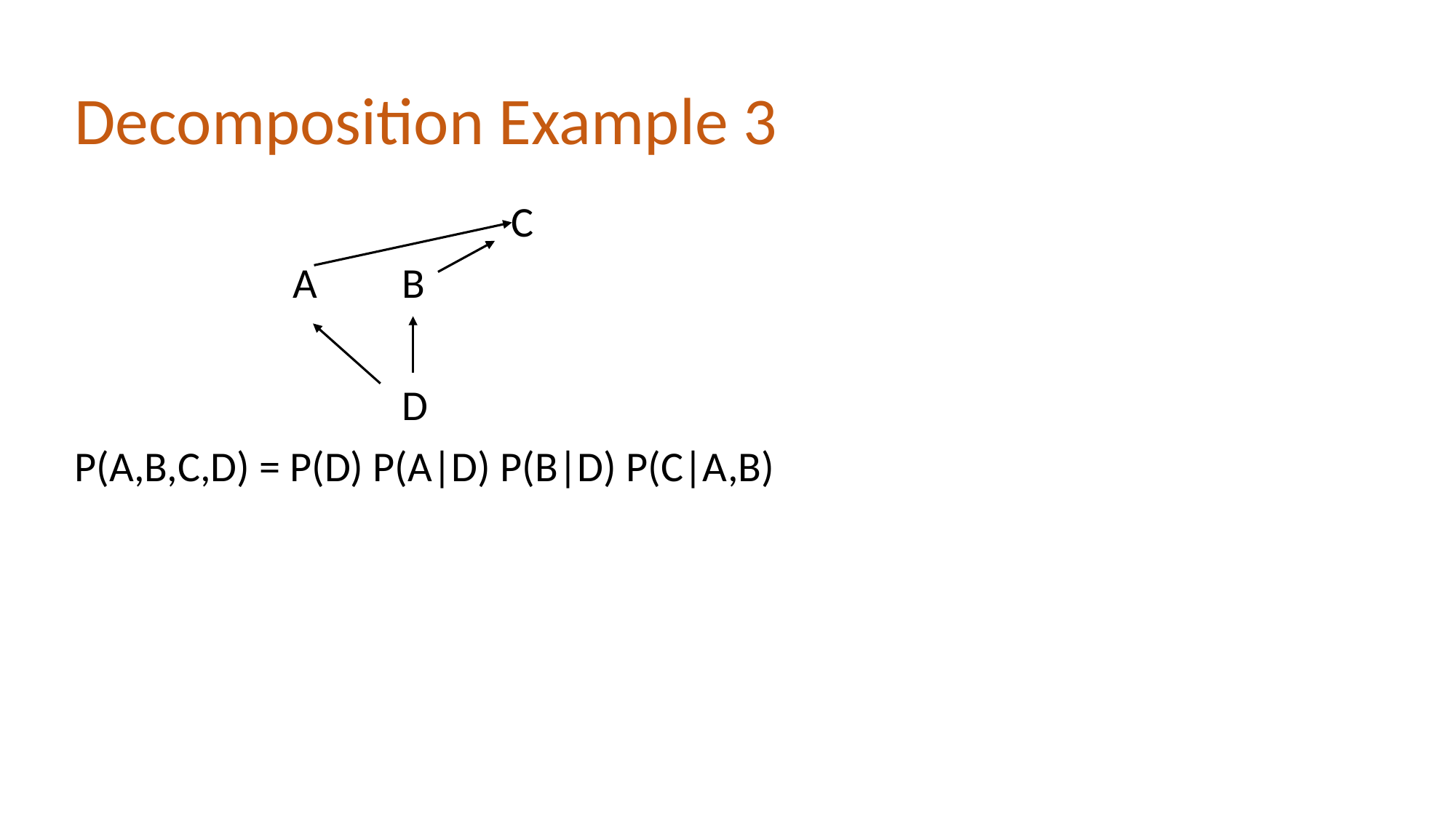

# Decomposition Example 3
				C
		A	B

			D
P(A,B,C,D) = P(D) P(A|D) P(B|D) P(C|A,B)